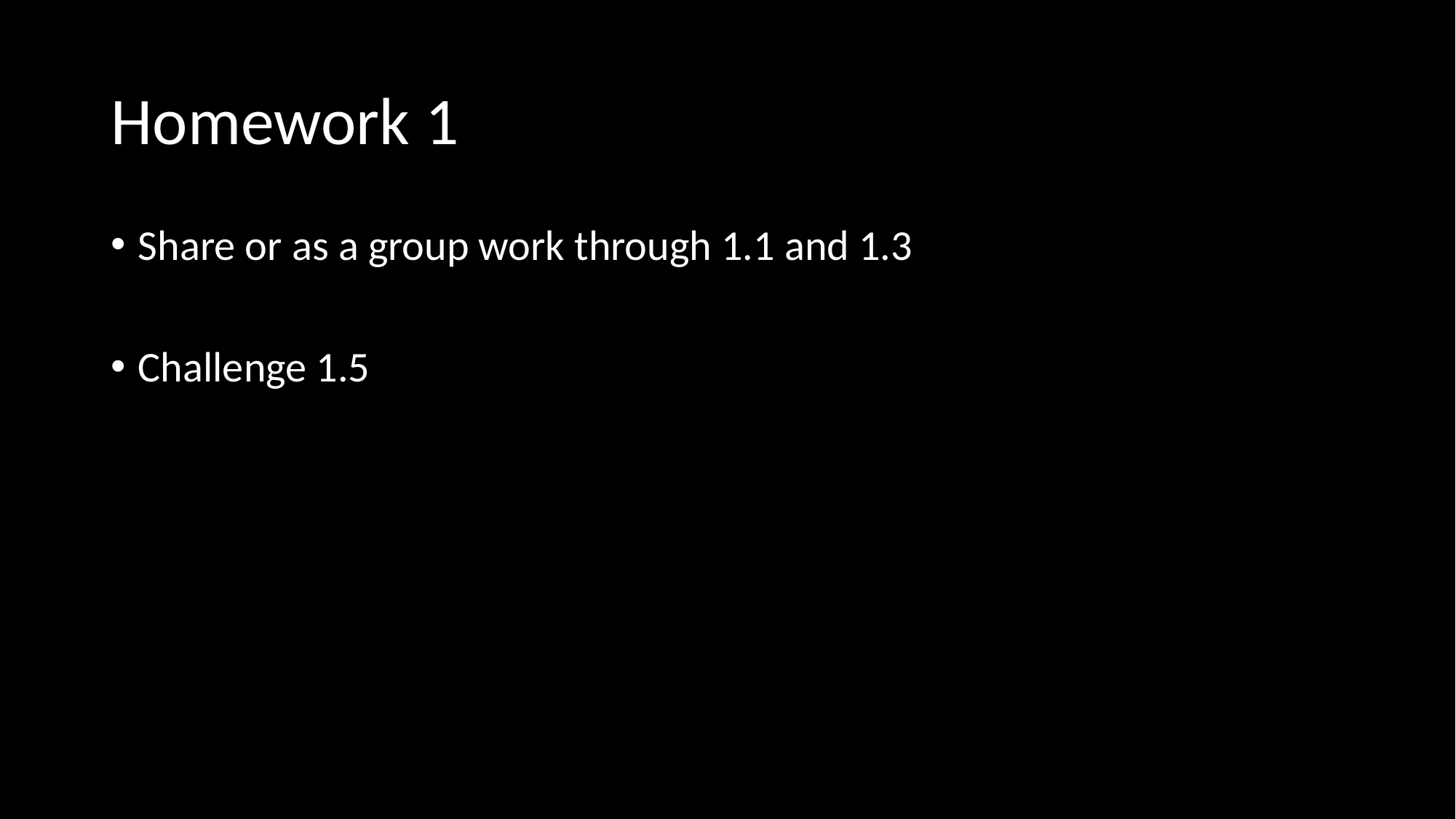

# Homework 1
Share or as a group work through 1.1 and 1.3

Challenge 1.5